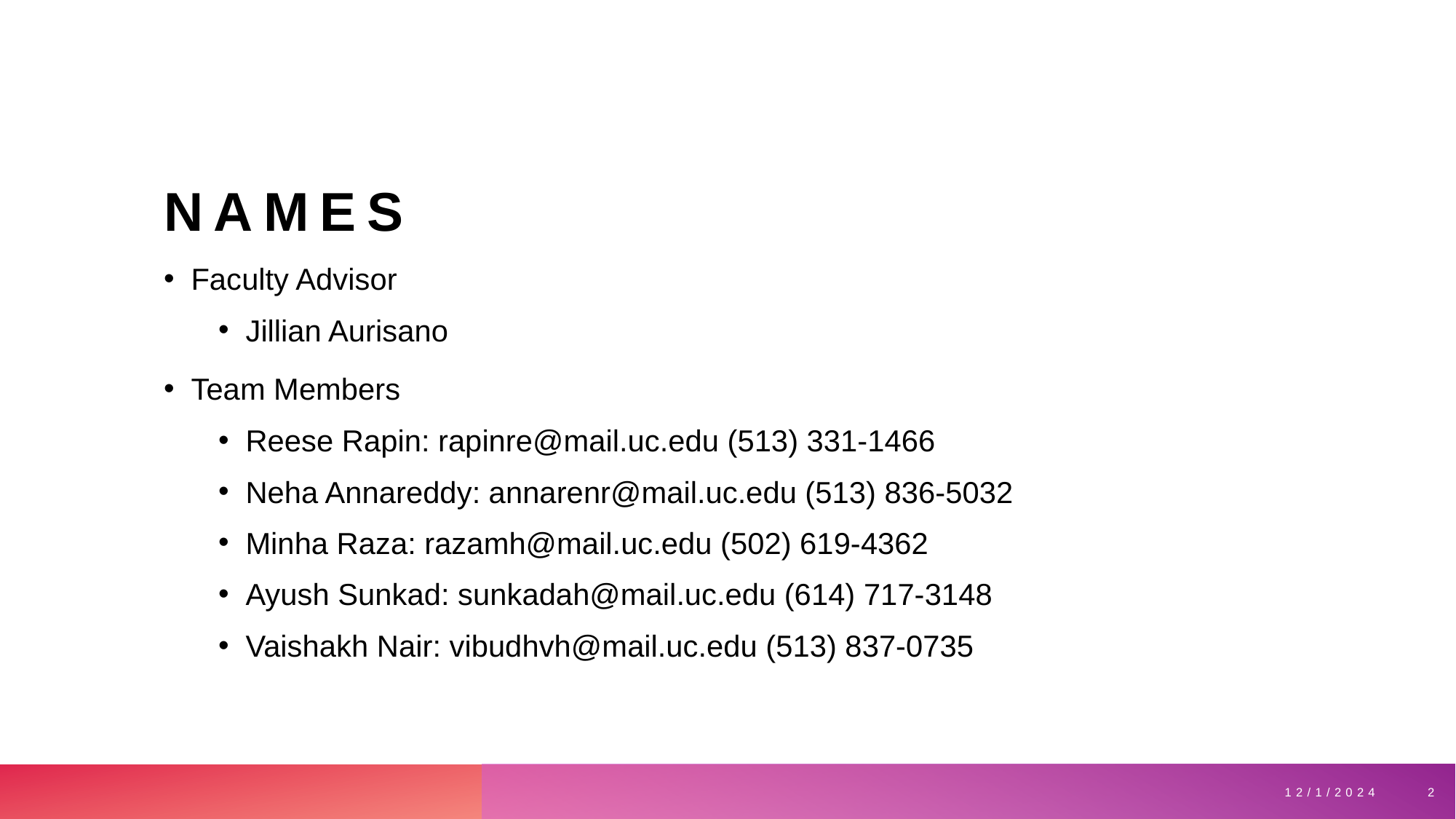

# Names

Faculty Advisor
Jillian Aurisano
Team Members
Reese Rapin: rapinre@mail.uc.edu (513) 331-1466
Neha Annareddy: annarenr@mail.uc.edu (513) 836-5032​
Minha Raza: razamh@mail.uc.edu (502) 619-4362
Ayush Sunkad: sunkadah@mail.uc.edu (614) 717-3148
Vaishakh Nair: vibudhvh@mail.uc.edu (513) 837-0735
2
12/1/2024